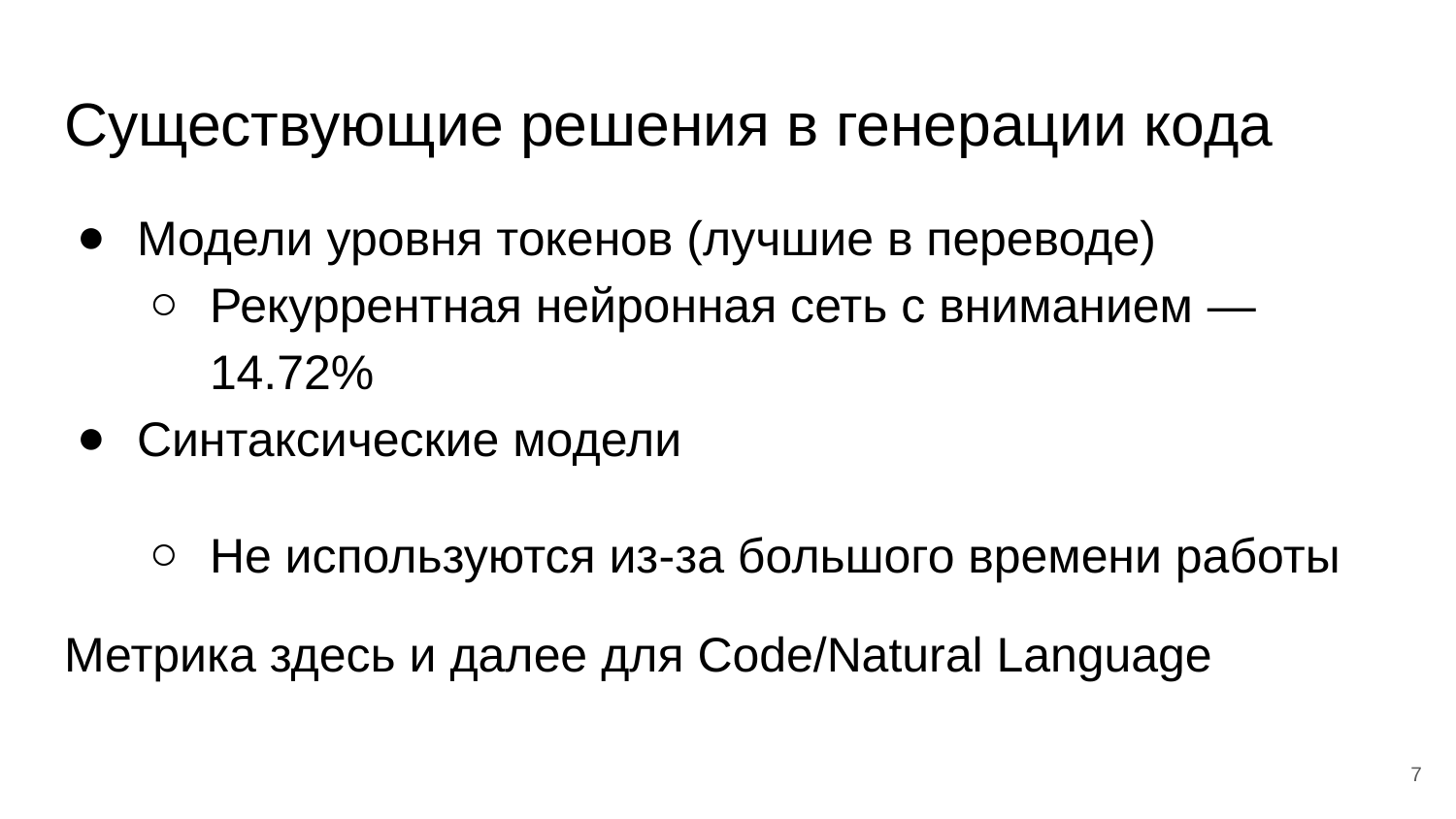

# Существующие решения в генерации кода
Модели уровня токенов (лучшие в переводе)
Рекуррентная нейронная сеть с вниманием — 14.72%
Синтаксические модели
Не используются из-за большого времени работы
Метрика здесь и далее для Code/Natural Language
7